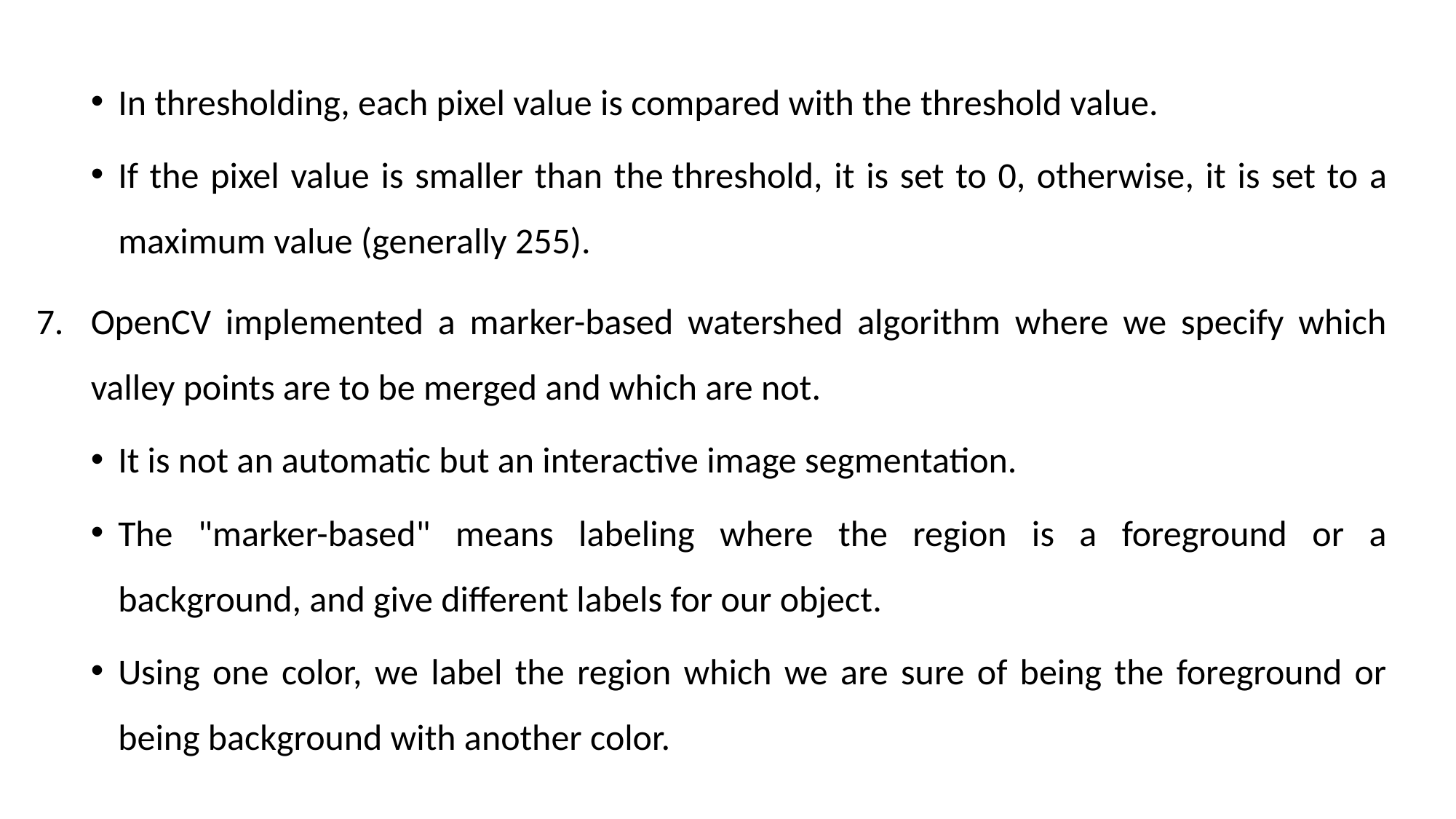

#
In thresholding, each pixel value is compared with the threshold value.
If the pixel value is smaller than the threshold, it is set to 0, otherwise, it is set to a maximum value (generally 255).
OpenCV implemented a marker-based watershed algorithm where we specify which valley points are to be merged and which are not.
It is not an automatic but an interactive image segmentation.
The "marker-based" means labeling where the region is a foreground or a background, and give different labels for our object.
Using one color, we label the region which we are sure of being the foreground or being background with another color.